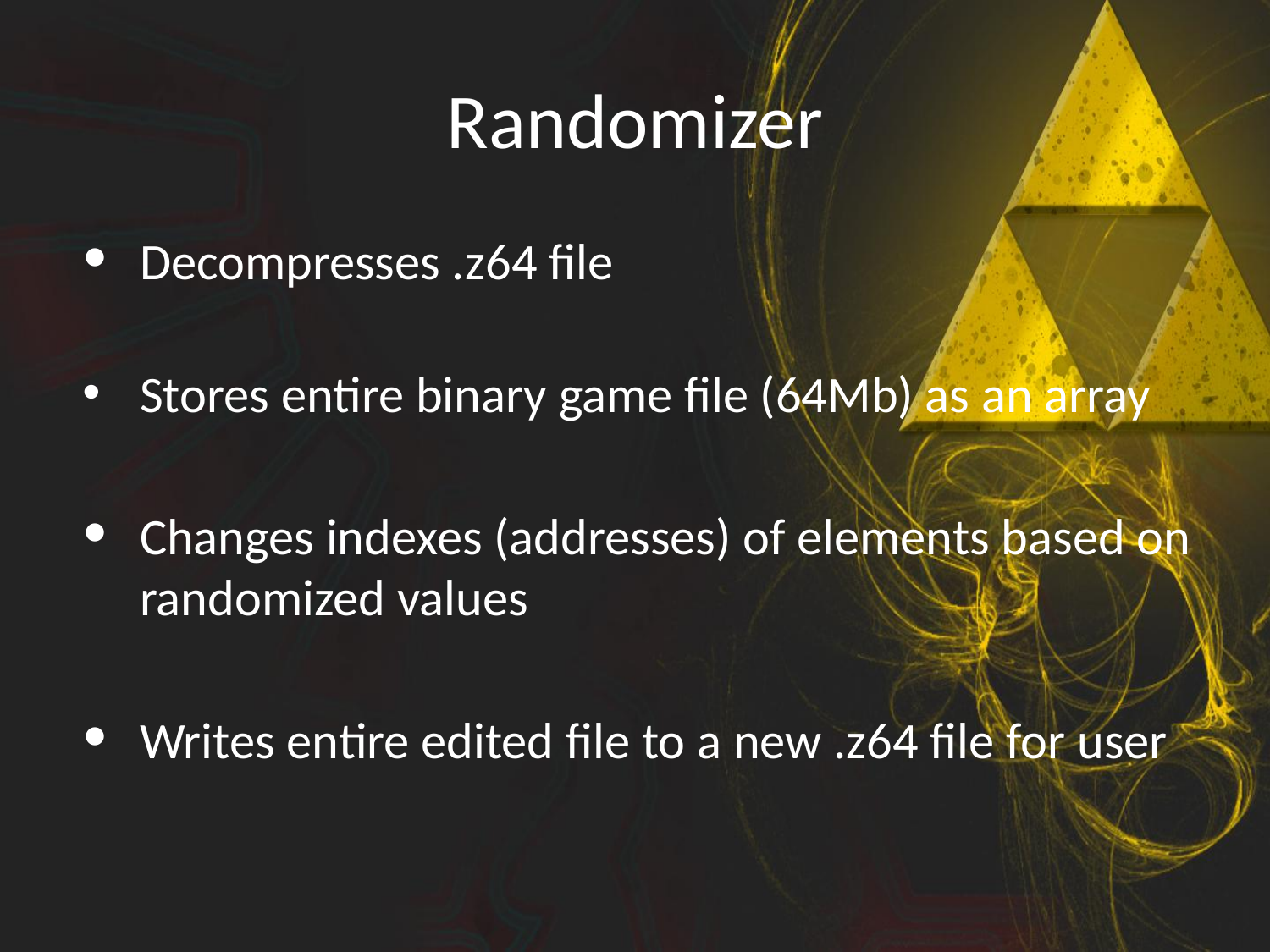

# Randomizer
Decompresses .z64 file

Stores entire binary game file (64Mb) as an array

Changes indexes (addresses) of elements based on randomized values

Writes entire edited file to a new .z64 file for user